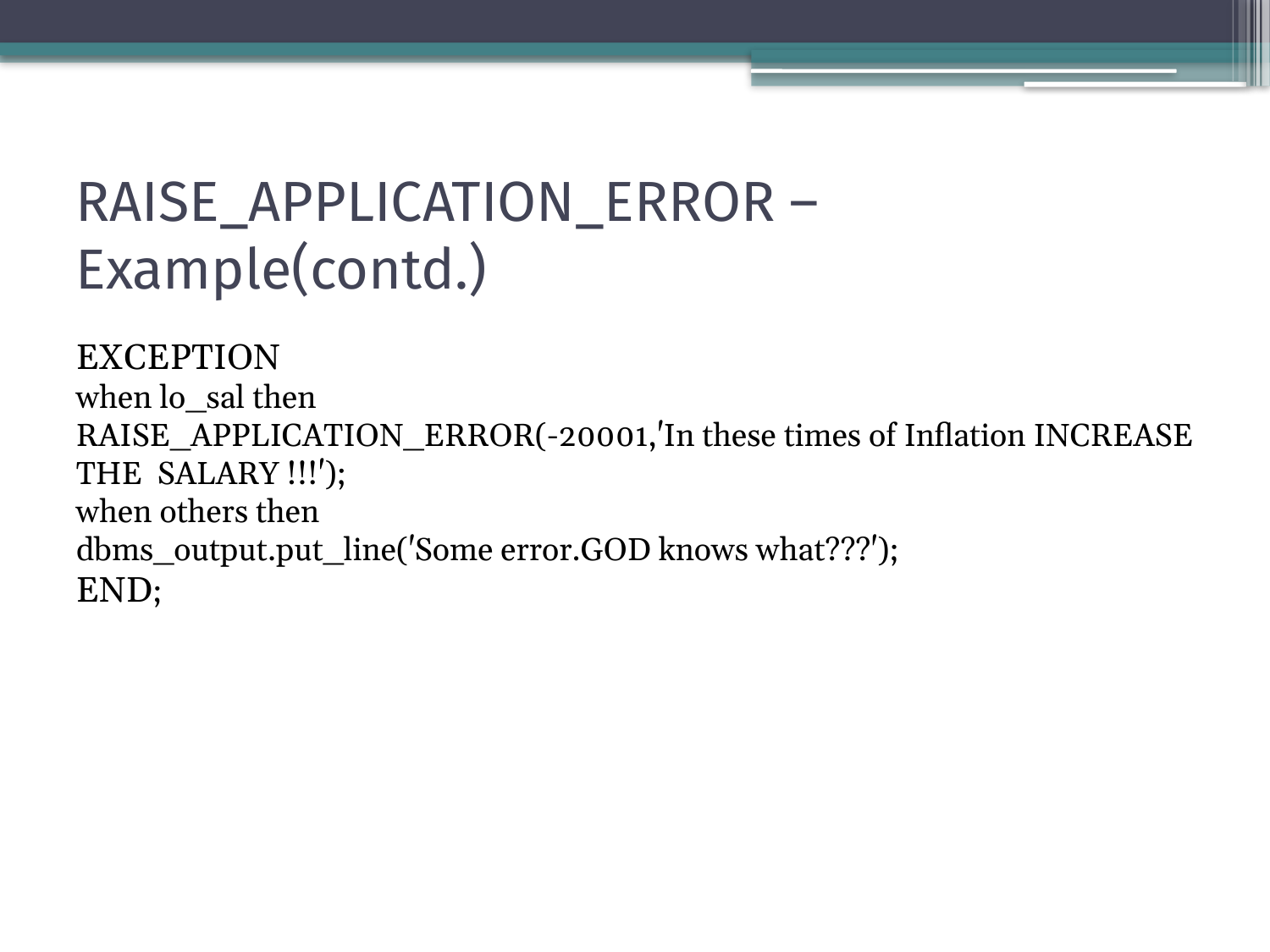

# RAISE_APPLICATION_ERROR –Example(contd.)
EXCEPTION
when lo_sal then
RAISE_APPLICATION_ERROR(-20001,'In these times of Inflation INCREASE THE  SALARY !!!');
when others then
dbms_output.put_line('Some error.GOD knows what???');
END;